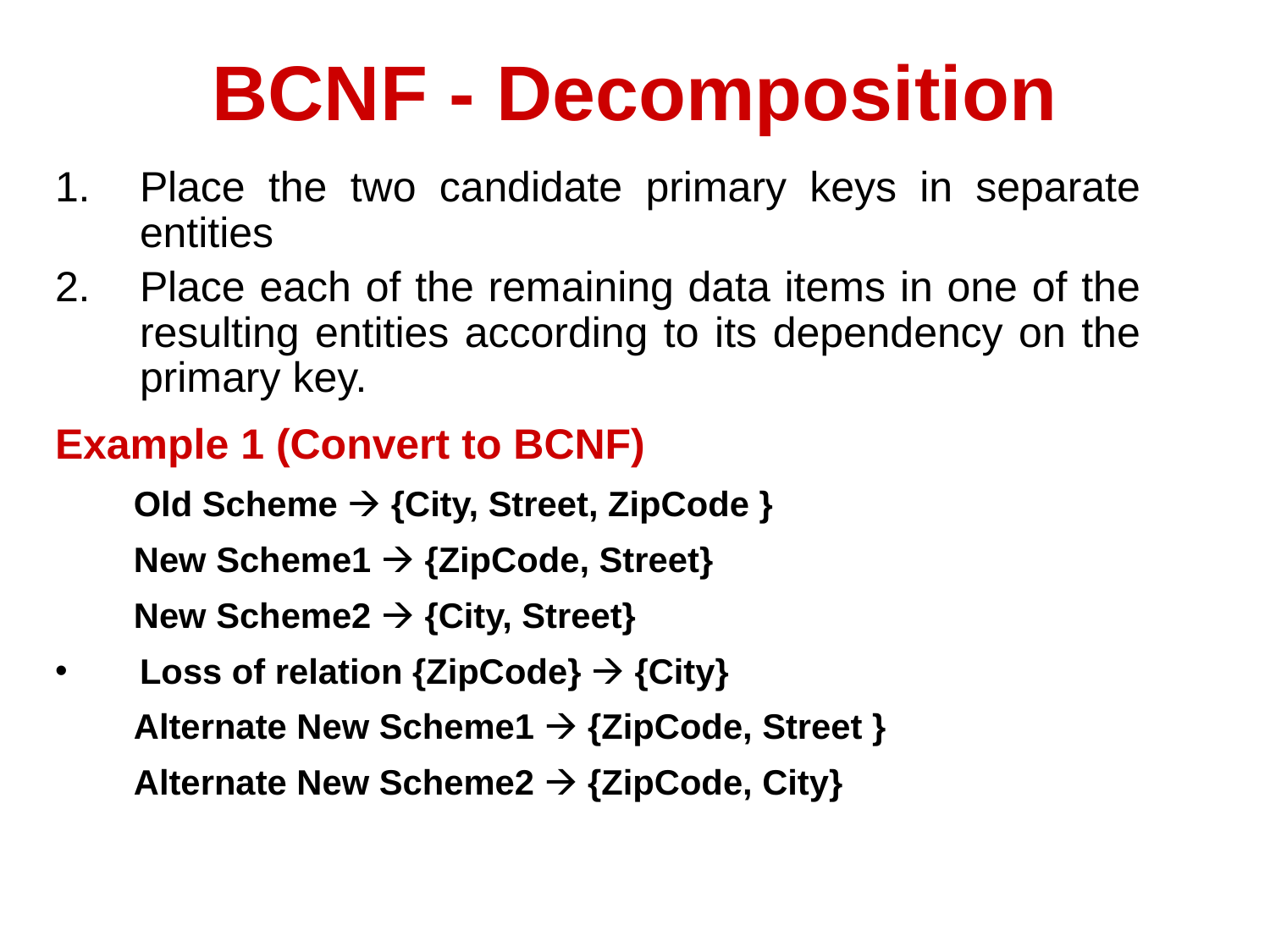

BCNF - Decomposition
Place the two candidate primary keys in separate entities
Place each of the remaining data items in one of the resulting entities according to its dependency on the primary key.
Example 1 (Convert to BCNF)
Old Scheme 🡪 {City, Street, ZipCode }
New Scheme1 🡪 {ZipCode, Street}
New Scheme2 🡪 {City, Street}
Loss of relation {ZipCode} 🡪 {City}
Alternate New Scheme1 🡪 {ZipCode, Street }
Alternate New Scheme2 🡪 {ZipCode, City}